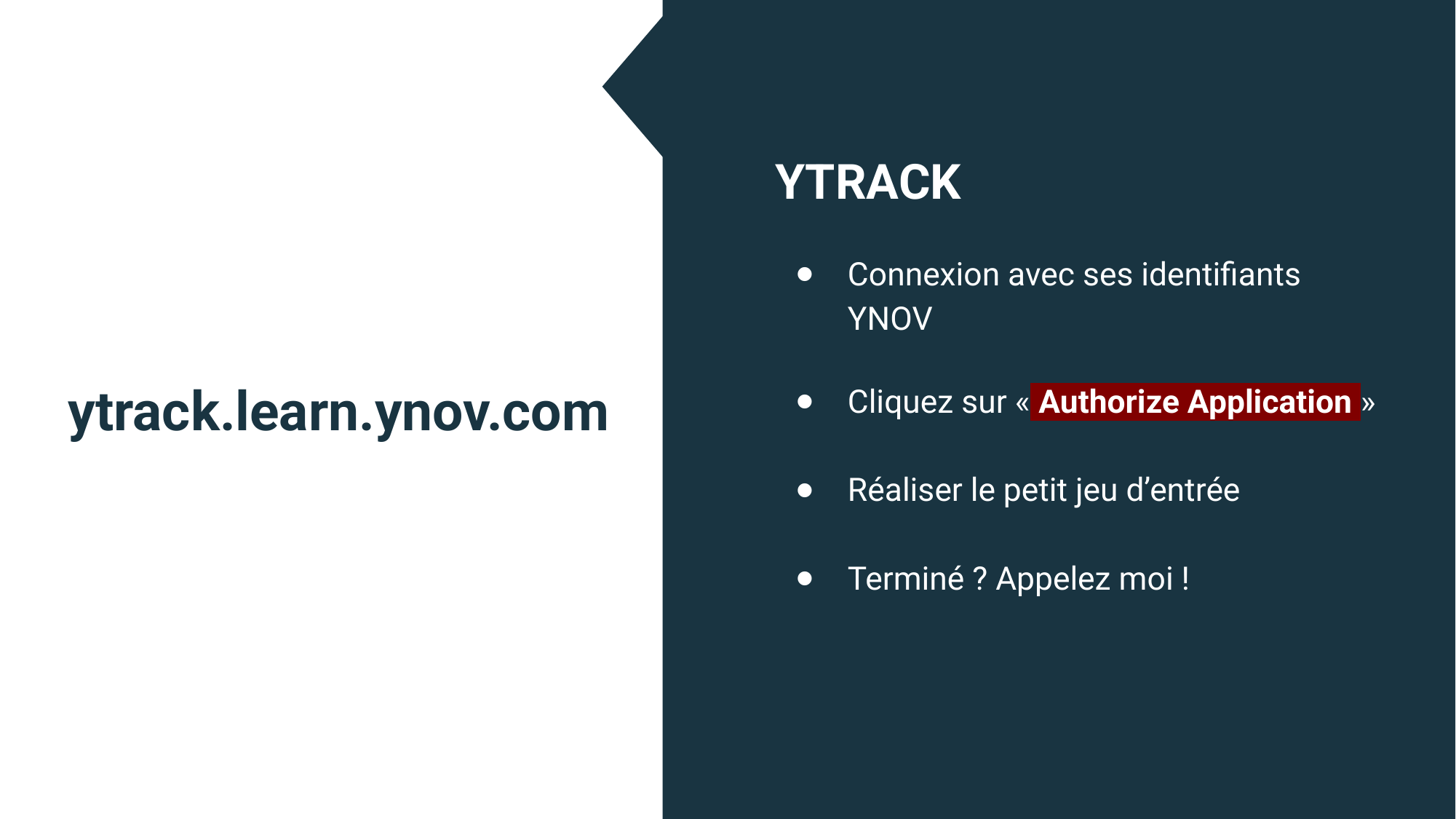

# YTRACK
Connexion avec ses identifiants YNOV
Cliquez sur « Authorize Application »

Réaliser le petit jeu d’entrée
Terminé ? Appelez moi !
ytrack.learn.ynov.com